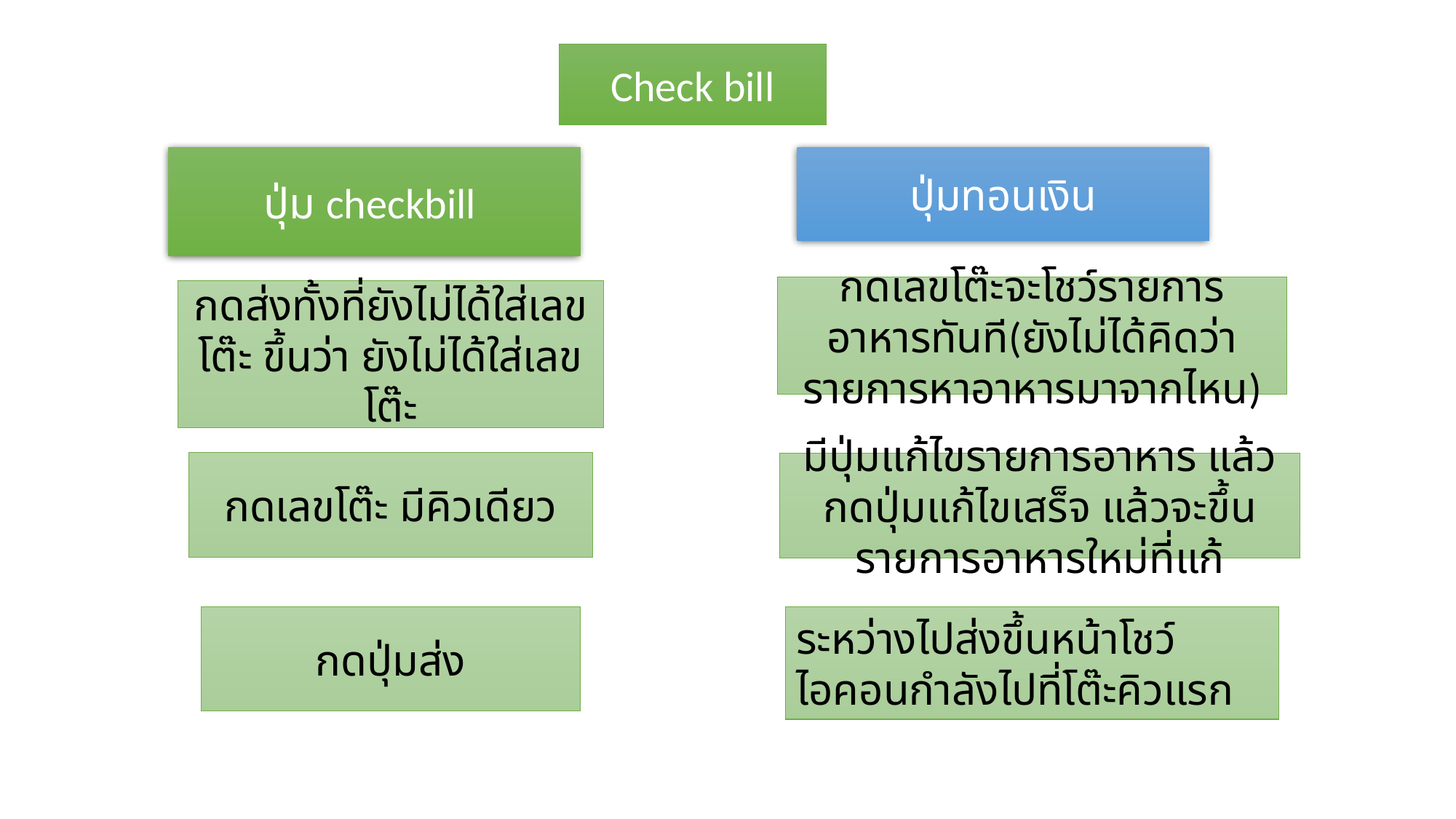

Check bill
ปุ่ม checkbill
ปุ่มทอนเงิน
กดเลขโต๊ะจะโชว์รายการอาหารทันที(ยังไม่ได้คิดว่ารายการหาอาหารมาจากไหน)
กดส่งทั้งที่ยังไม่ได้ใส่เลขโต๊ะ ขึ้นว่า ยังไม่ได้ใส่เลขโต๊ะ
กดเลขโต๊ะ มีคิวเดียว
มีปุ่มแก้ไขรายการอาหาร แล้วกดปุ่มแก้ไขเสร็จ แล้วจะขึ้นรายการอาหารใหม่ที่แก้
กดปุ่มส่ง
ระหว่างไปส่งขึ้นหน้าโชว์ไอคอนกำลังไปที่โต๊ะคิวแรก